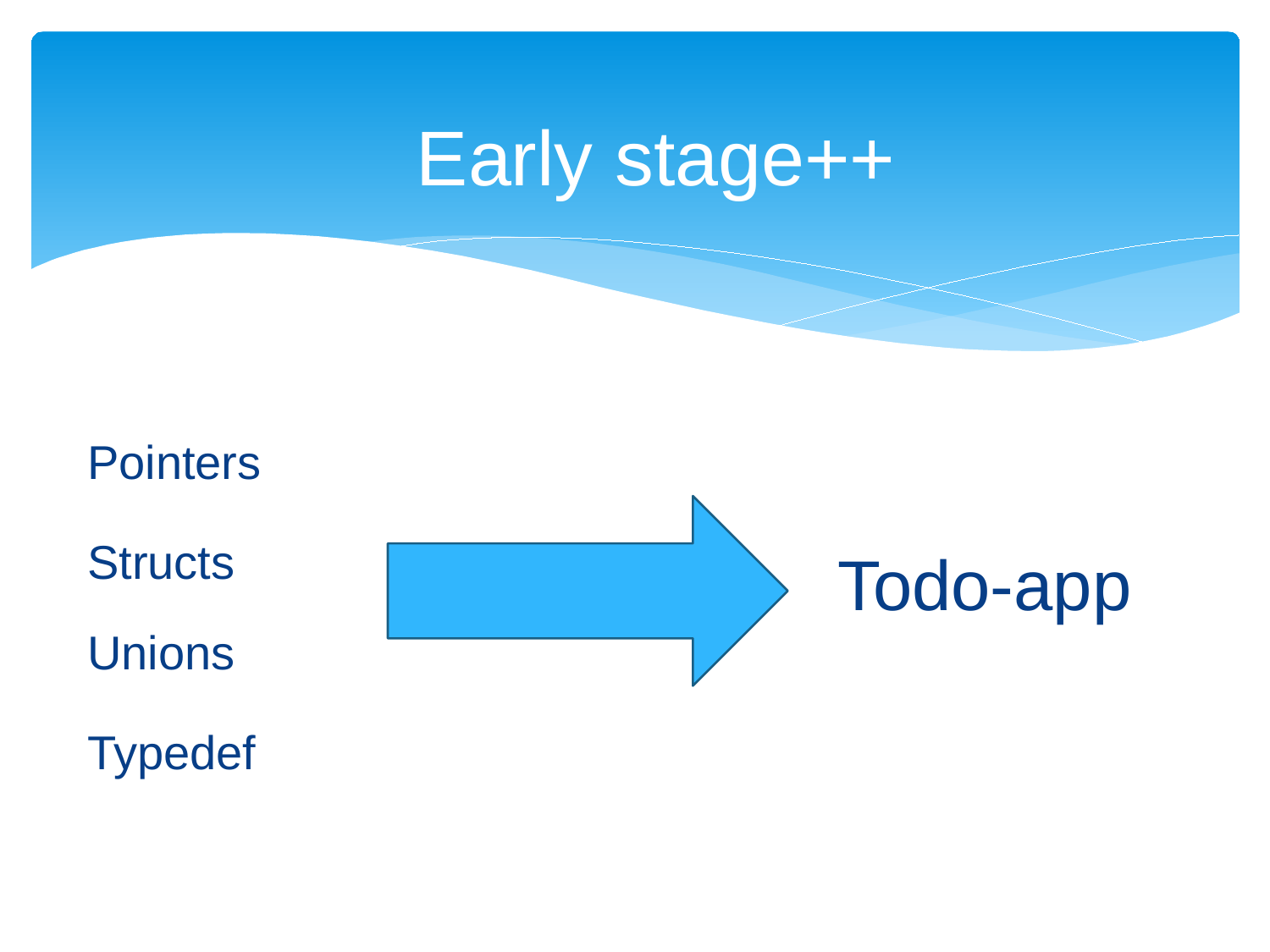

Early stage++
Pointers

Structs
Todo-app
Unions
Typedef